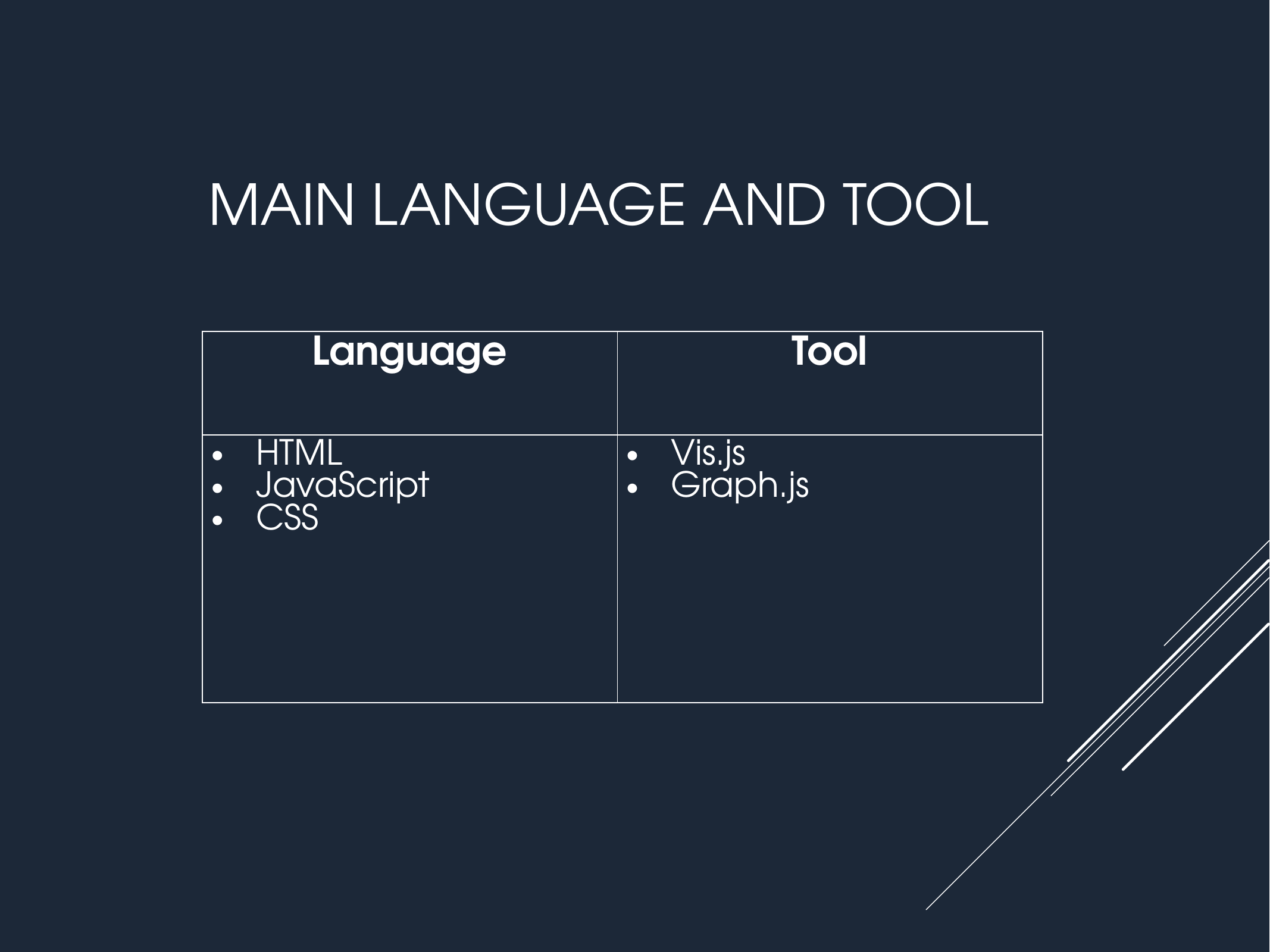

# Main language and tool
| Language | Tool |
| --- | --- |
| HTML JavaScript CSS | Vis.js Graph.js |